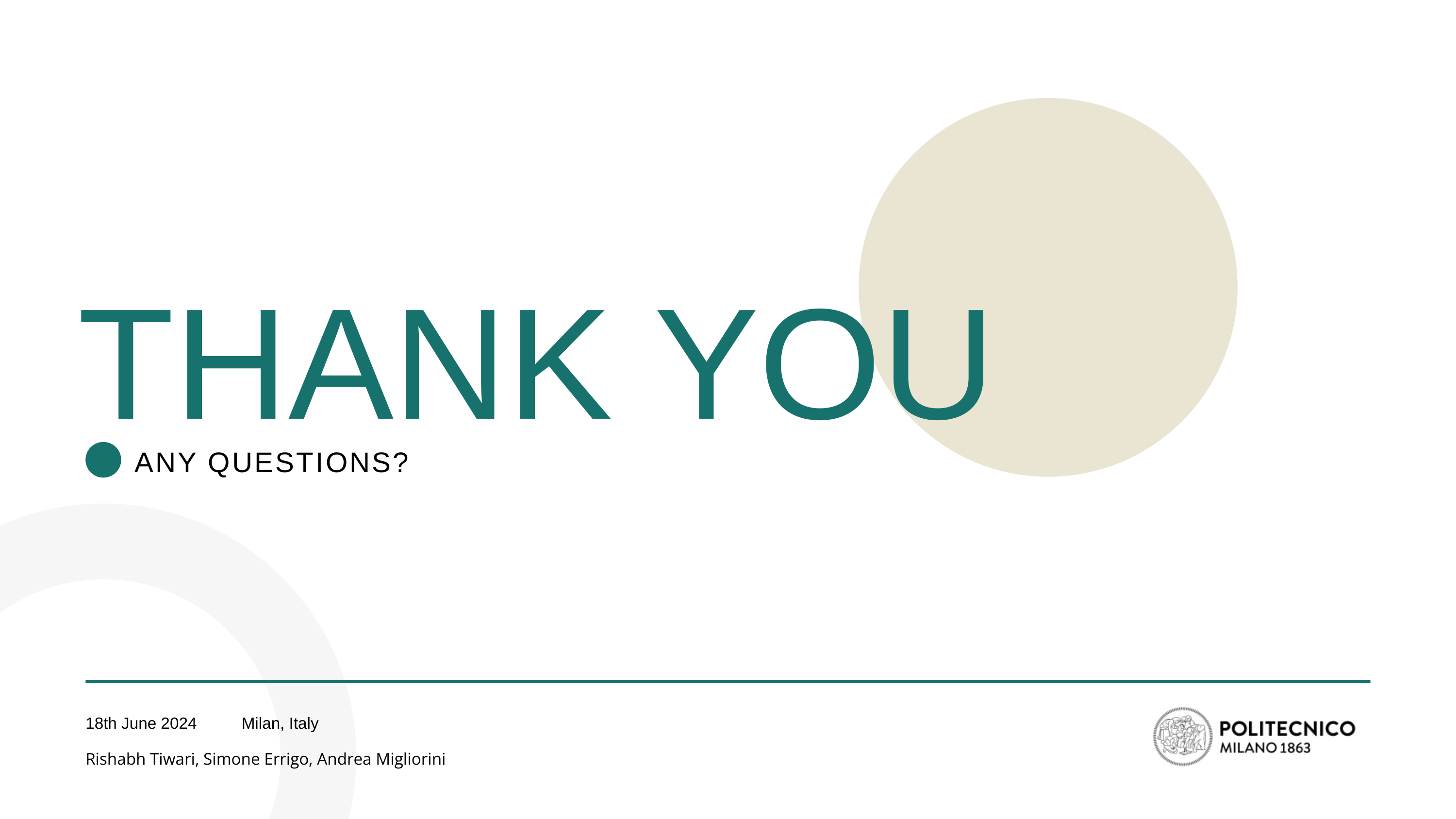

THANK YOU
ANY QUESTIONS?

18th June 2024          Milan, Italy
Rishabh Tiwari, Simone Errigo, Andrea Migliorini